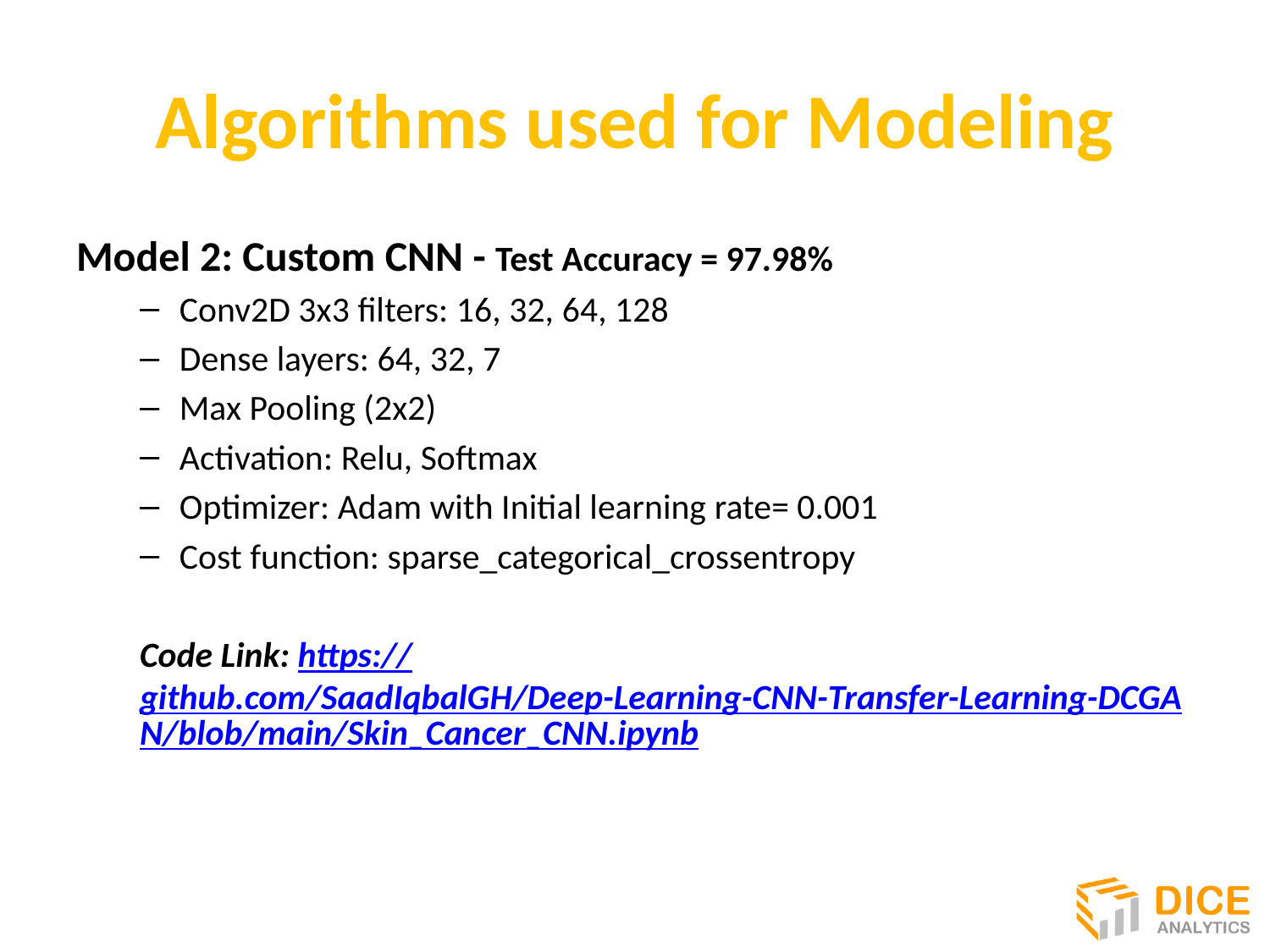

# Algorithms used for Modeling
Model 2: Custom CNN - Test Accuracy = 97.98%
Conv2D 3x3 filters: 16, 32, 64, 128
Dense layers: 64, 32, 7
Max Pooling (2x2)
Activation: Relu, Softmax
Optimizer: Adam with Initial learning rate= 0.001
Cost function: sparse_categorical_crossentropy

Code Link: https://github.com/SaadIqbalGH/Deep-Learning-CNN-Transfer-Learning-DCGAN/blob/main/Skin_Cancer_CNN.ipynb